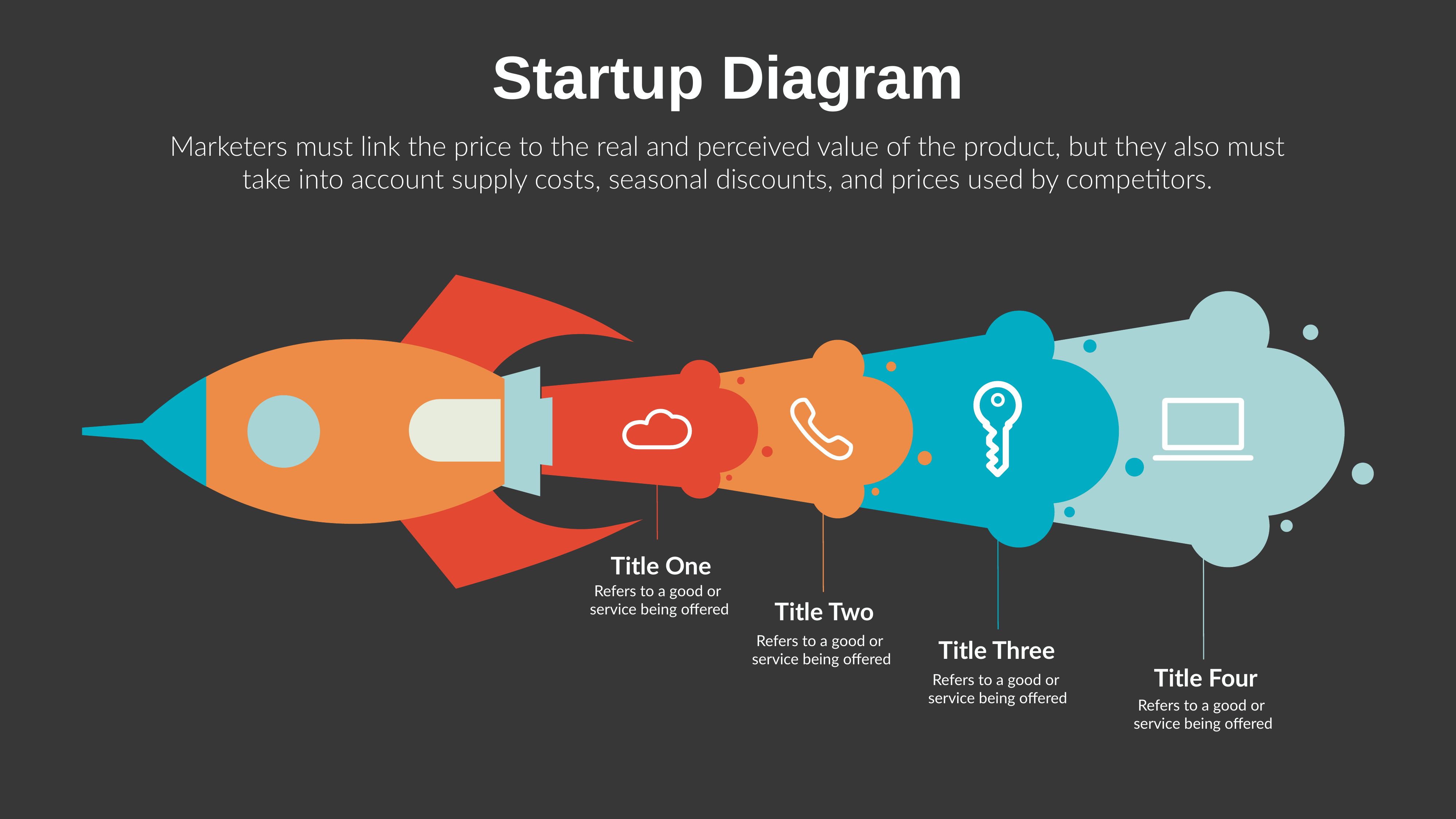

Startup Diagram
Marketers must link the price to the real and perceived value of the product, but they also must take into account supply costs, seasonal discounts, and prices used by competitors.

Title One
Refers to a good or
service being offered
Title Two
Refers to a good or
service being offered
Title Three
Title Four
Refers to a good or
service being offered
Refers to a good or
service being offered